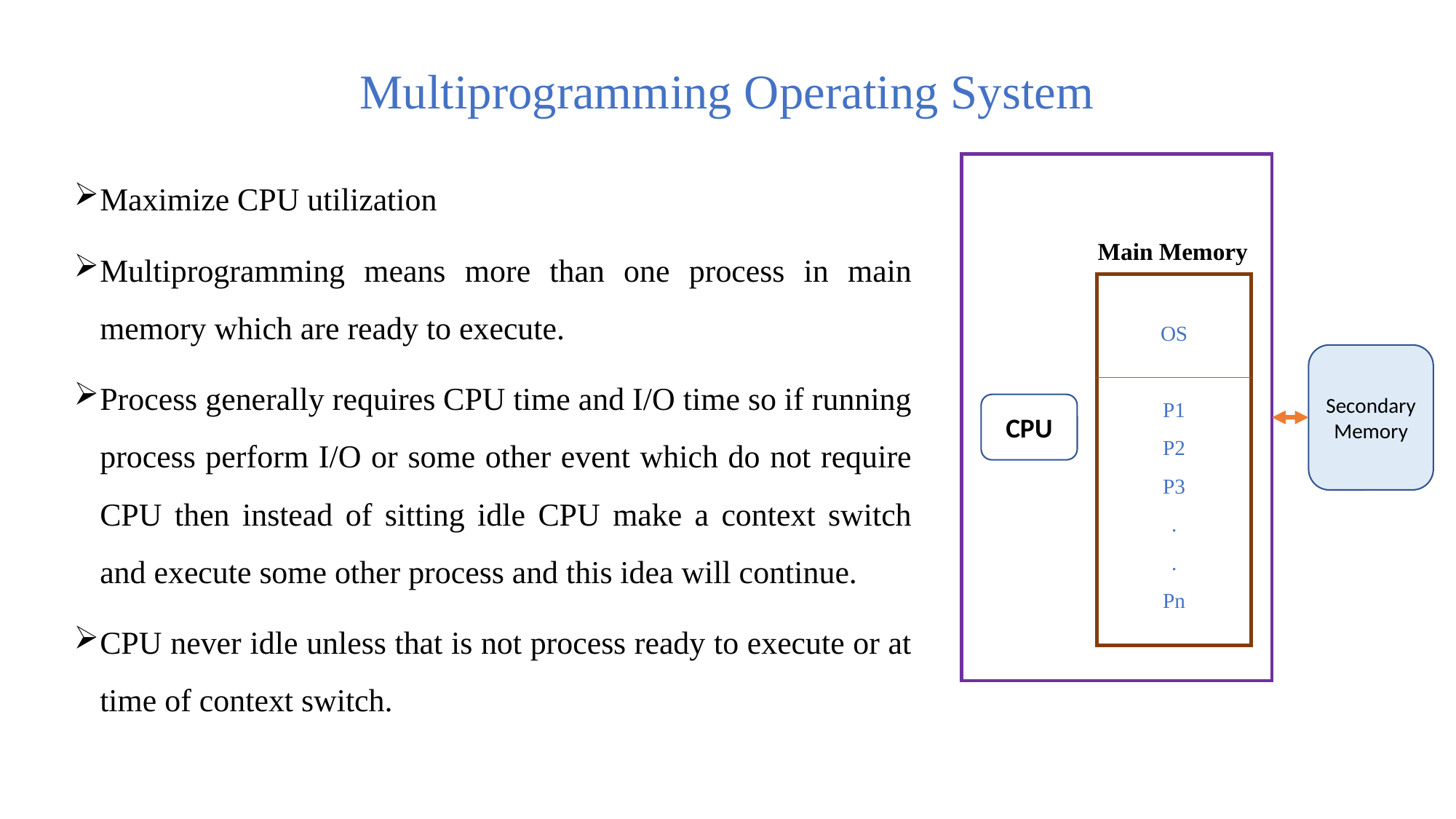

# Multiprogramming Operating System
Maximize CPU utilization
Multiprogramming means more than one process in main memory which are ready to execute.
Process generally requires CPU time and I/O time so if running process perform I/O or some other event which do not require CPU then instead of sitting idle CPU make a context switch and execute some other process and this idea will continue.
CPU never idle unless that is not process ready to execute or at time of context switch.

Main Memory
OS

P1
P2
P3
.
.
Pn
CPU
Secondary Memory